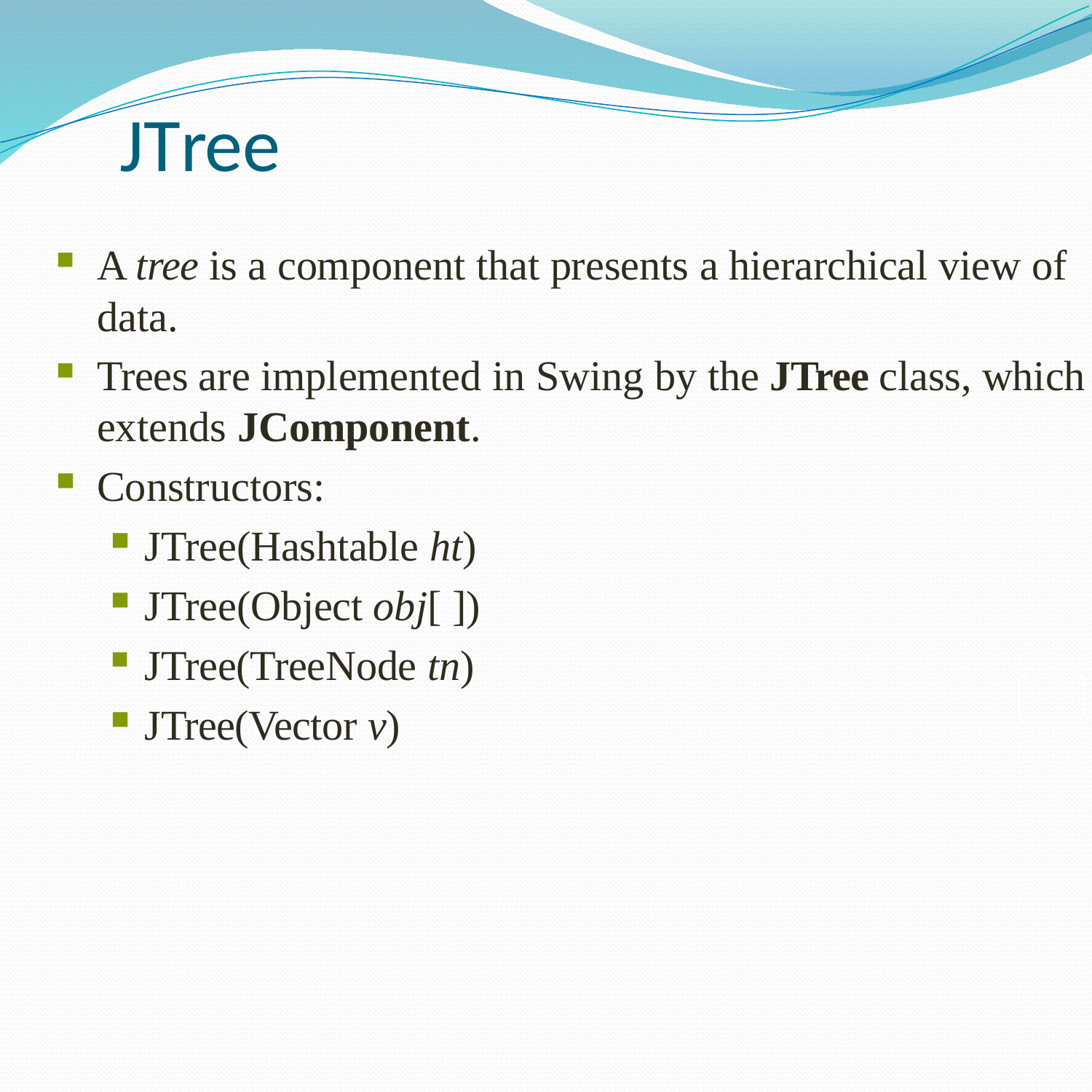

# JTree
A tree is a component that presents a hierarchical view of data.
Trees are implemented in Swing by the JTree class, which
extends JComponent.
Constructors:
JTree(Hashtable ht)
JTree(Object obj[ ])
JTree(TreeNode tn)
JTree(Vector v)